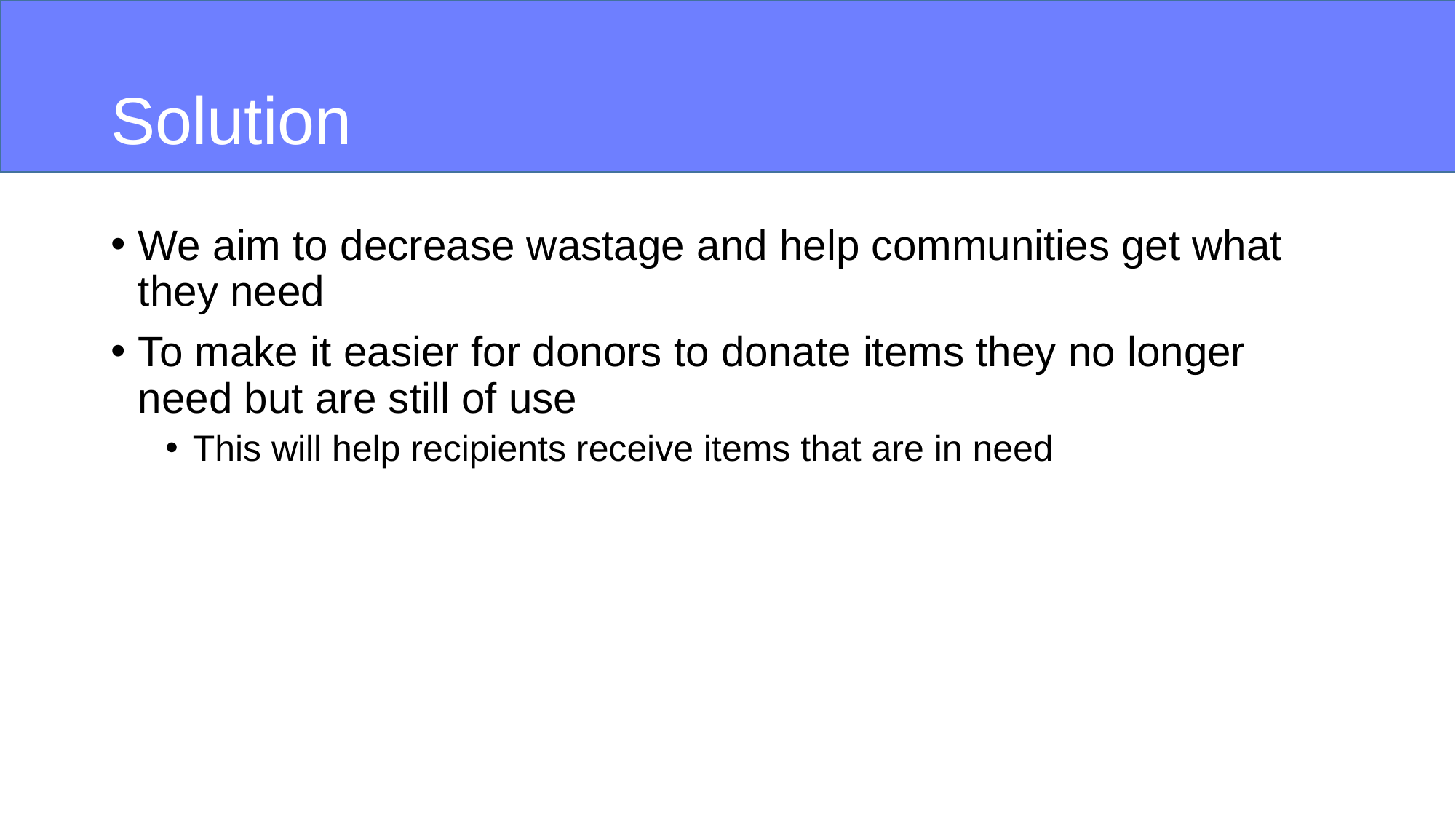

# Solution
We aim to decrease wastage and help communities get what they need
To make it easier for donors to donate items they no longer need but are still of use
This will help recipients receive items that are in need